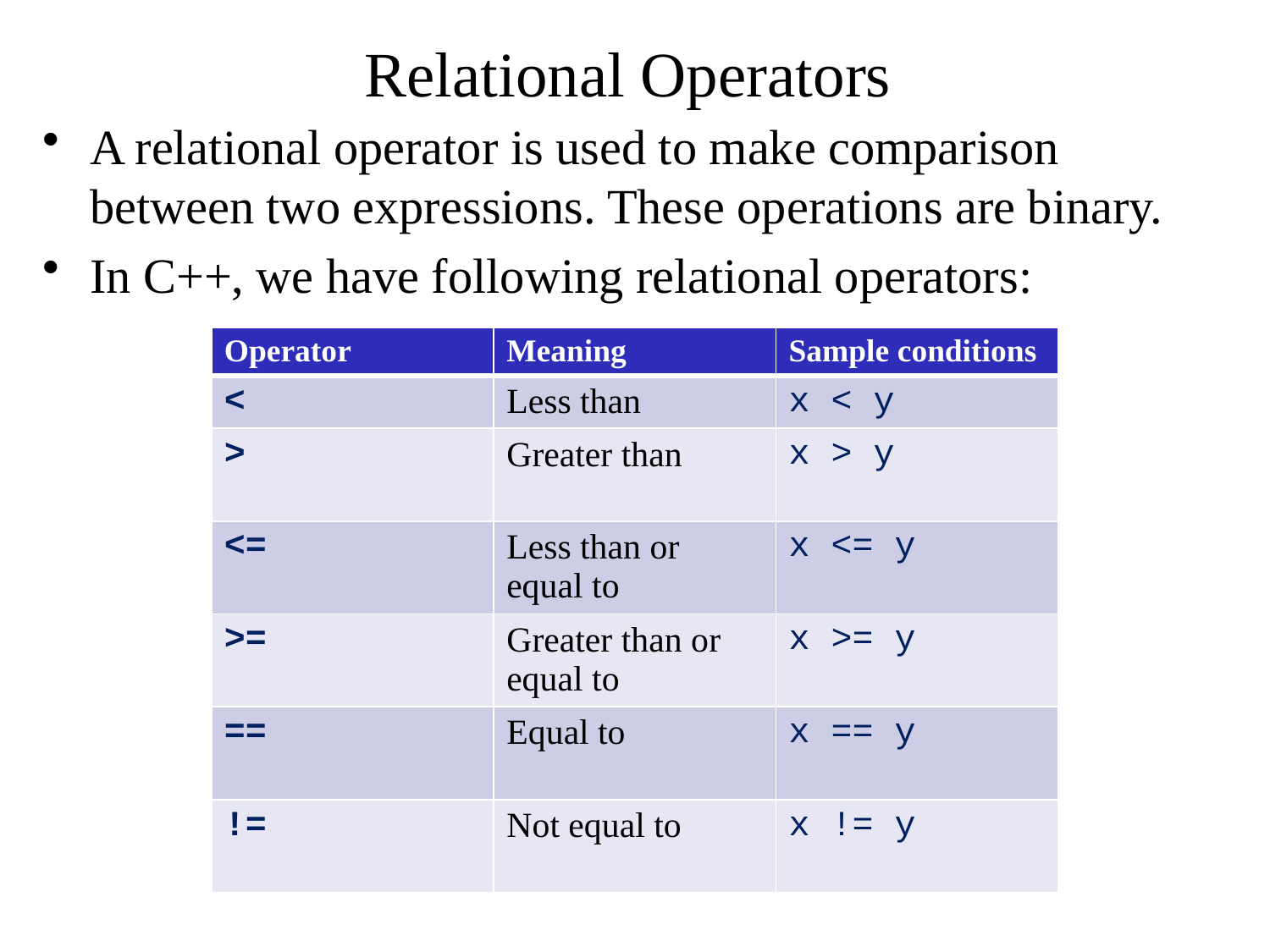

# Relational Operators
A relational operator is used to make comparison between two expressions. These operations are binary.
In C++, we have following relational operators:

| Operator | Meaning | Sample conditions |
| --- | --- | --- |
| < | Less than | x < y |
| > | Greater than | x > y |
| <= | Less than or equal to | x <= y |
| >= | Greater than or equal to | x >= y |
| == | Equal to | x == y |
| != | Not equal to | x != y |